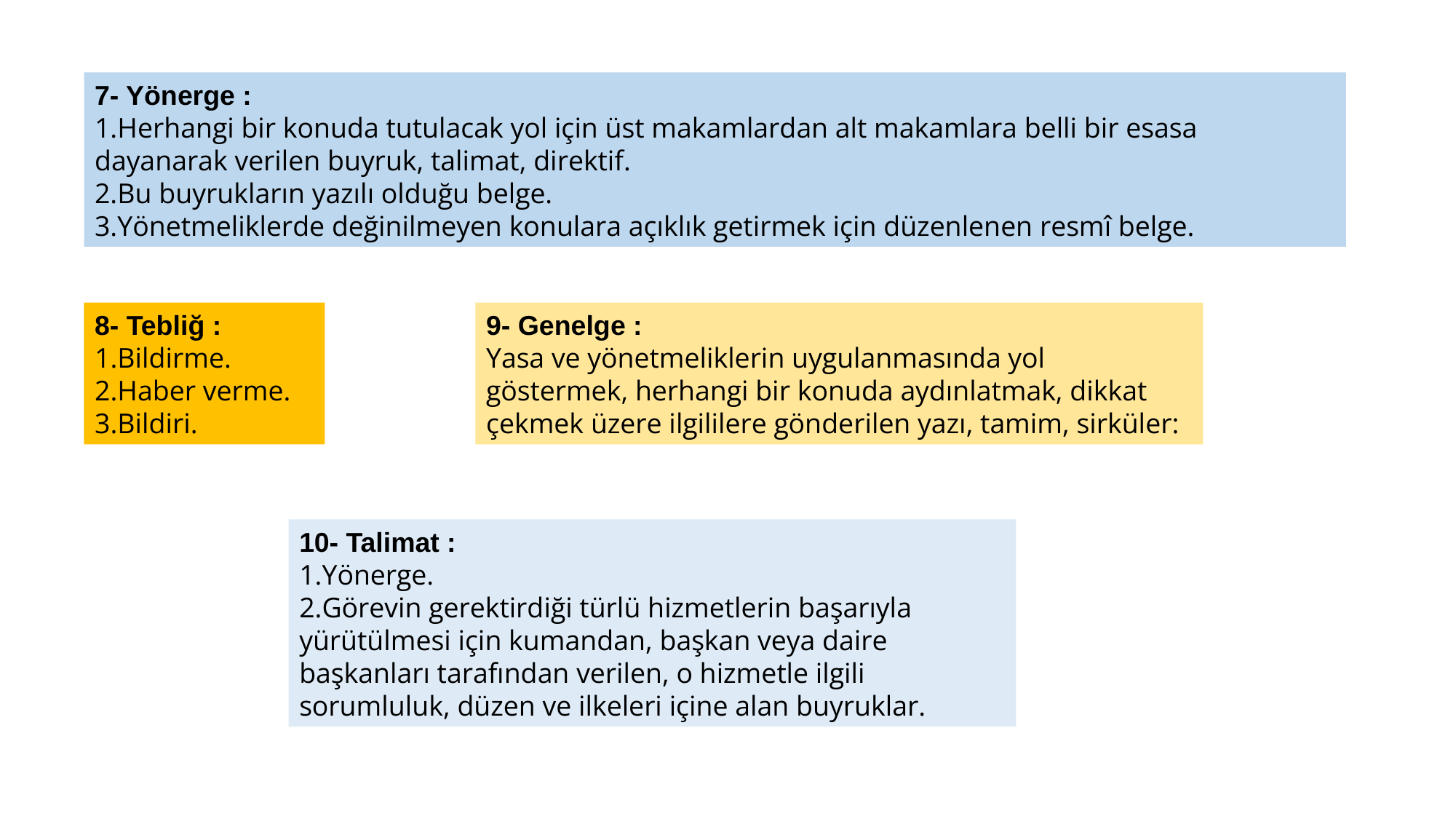

7- Yönerge :
Herhangi bir konuda tutulacak yol için üst makamlardan alt makamlara belli bir esasa dayanarak verilen buyruk, talimat, direktif.
Bu buyrukların yazılı olduğu belge.
Yönetmeliklerde değinilmeyen konulara açıklık getirmek için düzenlenen resmî belge.
8- Tebliğ :
Bildirme.
Haber verme.
Bildiri.
9- Genelge :
Yasa ve yönetmeliklerin uygulanmasında yol göstermek, herhangi bir konuda aydınlatmak, dikkat çekmek üzere ilgililere gönderilen yazı, tamim, sirküler:
10- Talimat :
Yönerge.
Görevin gerektirdiği türlü hizmetlerin başarıyla yürütülmesi için kumandan, başkan veya daire başkanları tarafından verilen, o hizmetle ilgili sorumluluk, düzen ve ilkeleri içine alan buyruklar.